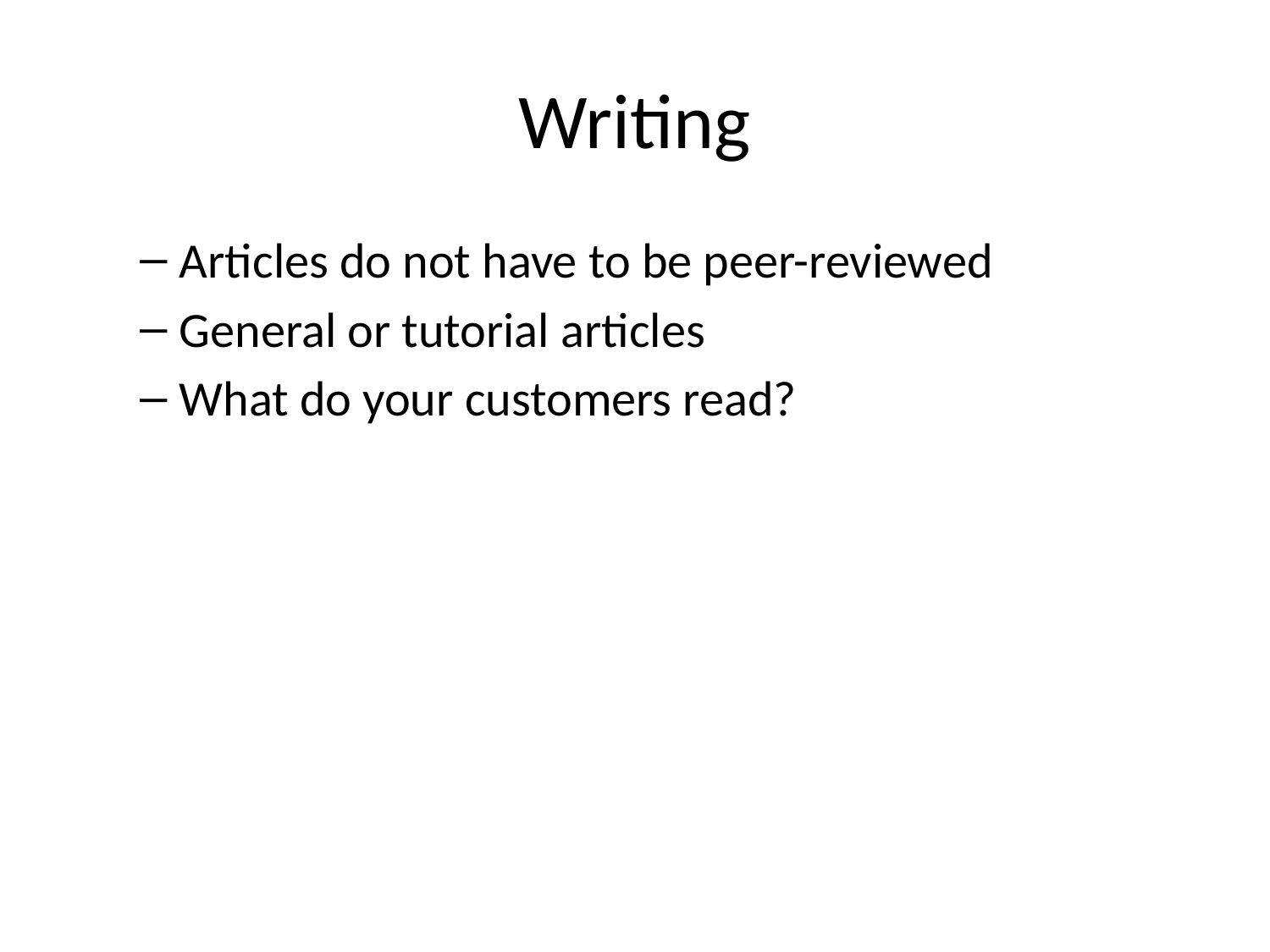

# Writing
Articles do not have to be peer-reviewed
General or tutorial articles
What do your customers read?